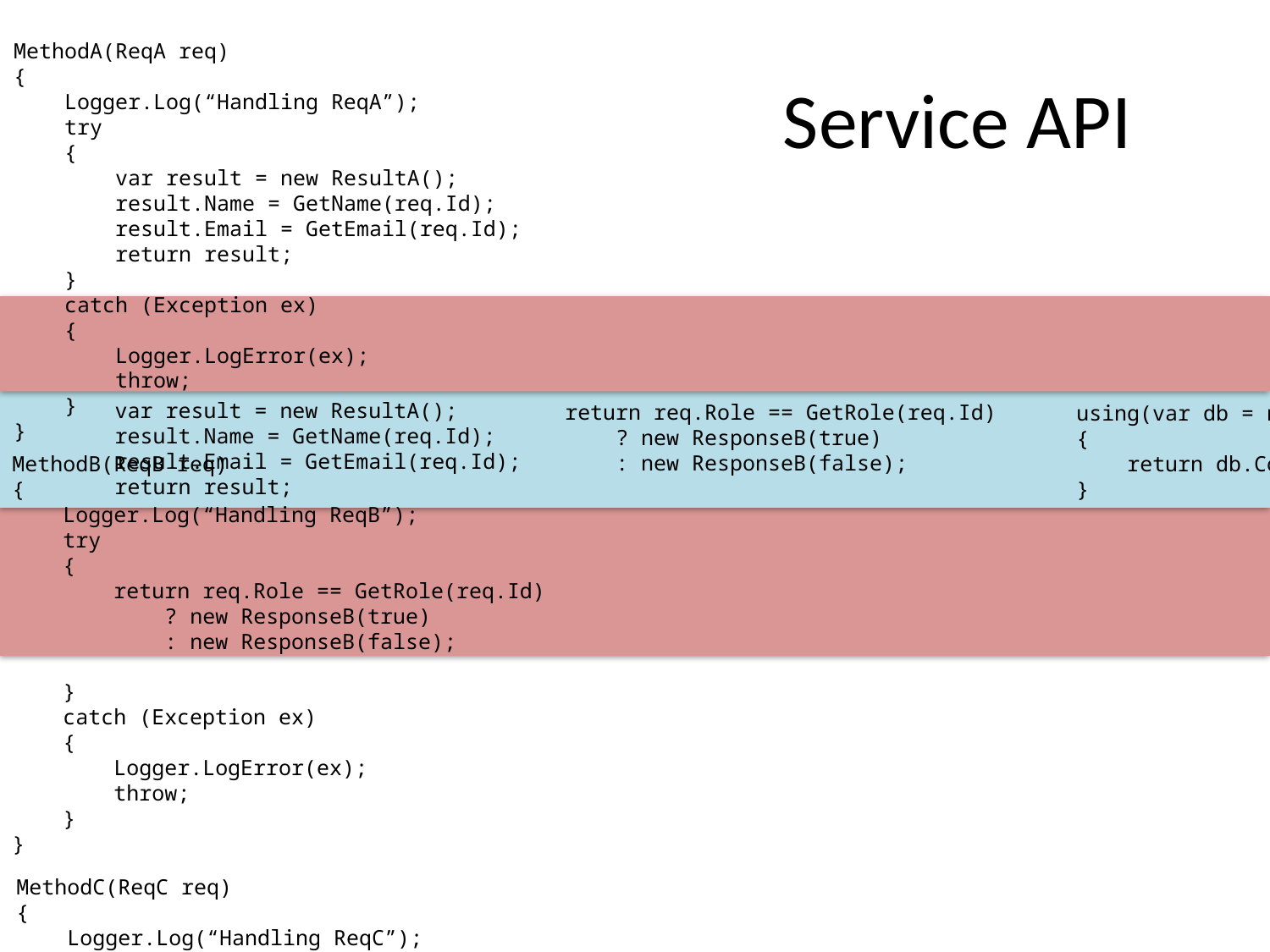

MethodA(ReqA req)
{
    Logger.Log(“Handling ReqA”);
    try
    {
        var result = new ResultA();
        result.Name = GetName(req.Id);
        result.Email = GetEmail(req.Id);
        return result;
    }
    catch (Exception ex)
    {
        Logger.LogError(ex);
        throw;
    }
}
# Service API

        var result = new ResultA();
        result.Name = GetName(req.Id);
        result.Email = GetEmail(req.Id);
        return result;

        return req.Role == GetRole(req.Id)
            ? new ResponseB(true)
            : new ResponseB(false);

        using(var db = new Ctx())
        {
            return db.Contacts;
        }
MethodB(ReqB req)
{
    Logger.Log(“Handling ReqB”);
    try
    {
        return req.Role == GetRole(req.Id)
            ? new ResponseB(true)
            : new ResponseB(false);

    }
    catch (Exception ex)
    {
        Logger.LogError(ex);
        throw;
    }
}

MethodC(ReqC req)
{
    Logger.Log(“Handling ReqC”);
    try
    {
        using(var db = new Ctx())
        {
            return db.Contacts;
        }
    }
    catch (Exception ex)
    {
        Logger.LogError(ex);
        throw;
    }
}